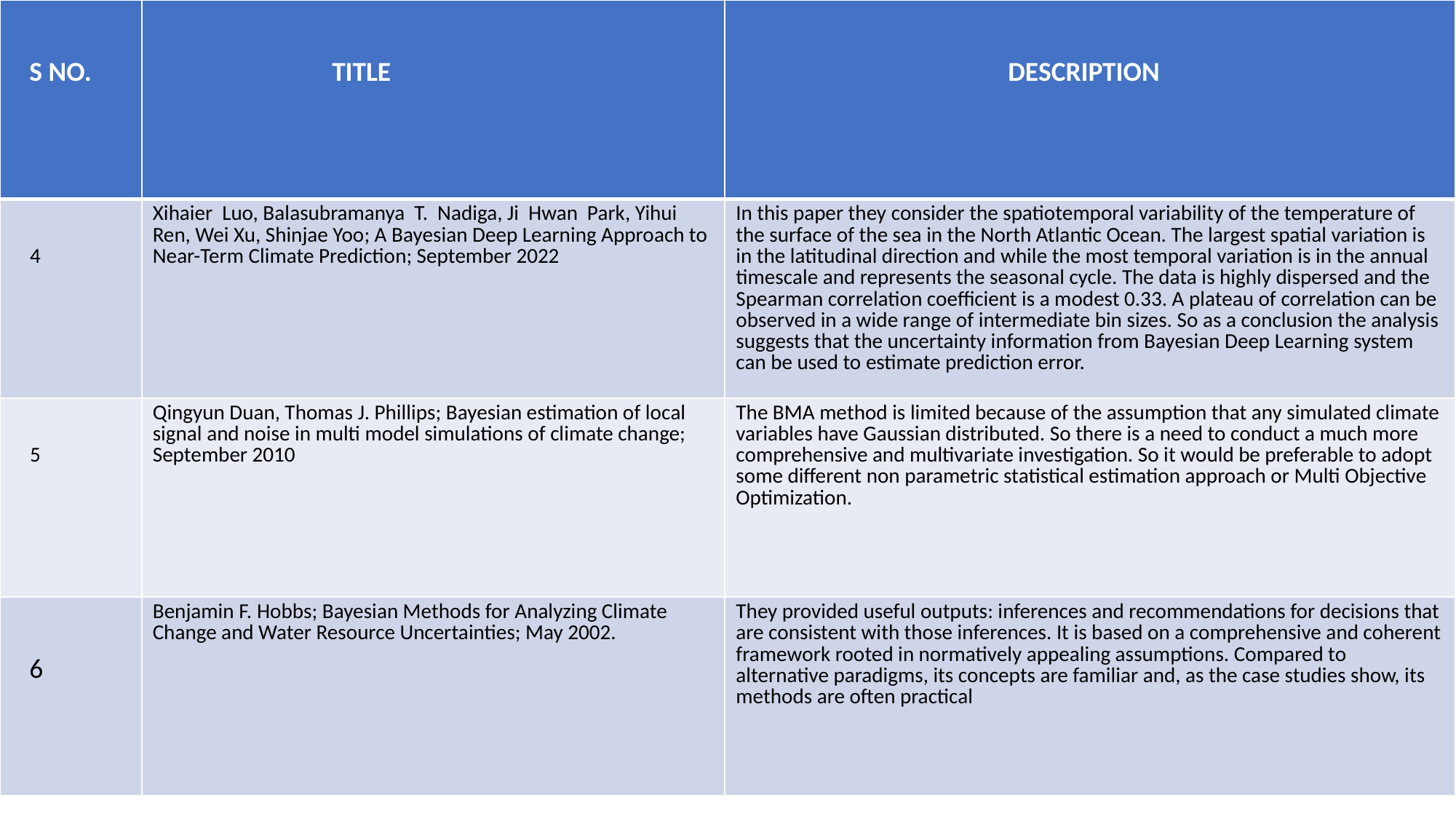

| S NO. | TITLE | DESCRIPTION |
| --- | --- | --- |
| 4 | Xihaier Luo, Balasubramanya T. Nadiga, Ji Hwan Park, Yihui Ren, Wei Xu, Shinjae Yoo; A Bayesian Deep Learning Approach to Near-Term Climate Prediction; September 2022 | In this paper they consider the spatiotemporal variability of the temperature of the surface of the sea in the North Atlantic Ocean. The largest spatial variation is in the latitudinal direction and while the most temporal variation is in the annual timescale and represents the seasonal cycle. The data is highly dispersed and the Spearman correlation coefficient is a modest 0.33. A plateau of correlation can be observed in a wide range of intermediate bin sizes. So as a conclusion the analysis suggests that the uncertainty information from Bayesian Deep Learning system can be used to estimate prediction error. |
| 5 | Qingyun Duan, Thomas J. Phillips; Bayesian estimation of local signal and noise in multi model simulations of climate change; September 2010 | The BMA method is limited because of the assumption that any simulated climate variables have Gaussian distributed. So there is a need to conduct a much more comprehensive and multivariate investigation. So it would be preferable to adopt some different non parametric statistical estimation approach or Multi Objective Optimization. |
| 6 | Benjamin F. Hobbs; Bayesian Methods for Analyzing Climate Change and Water Resource Uncertainties; May 2002. | They provided useful outputs: inferences and recommendations for decisions that are consistent with those inferences. It is based on a comprehensive and coherent framework rooted in normatively appealing assumptions. Compared to alternative paradigms, its concepts are familiar and, as the case studies show, its methods are often practical |
#